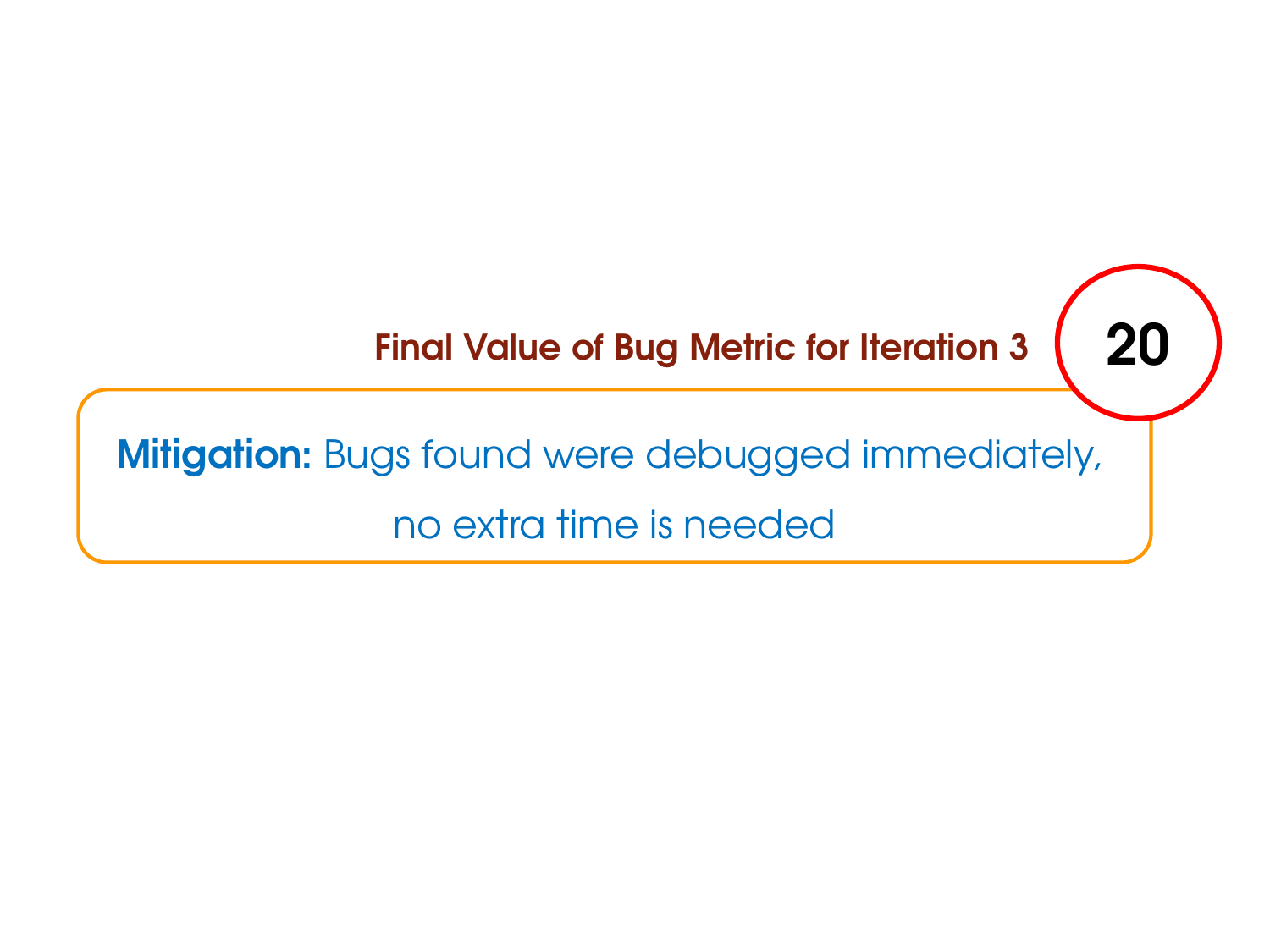

20
Final Value of Bug Metric for Iteration 3
Mitigation: Bugs found were debugged immediately,
no extra time is needed